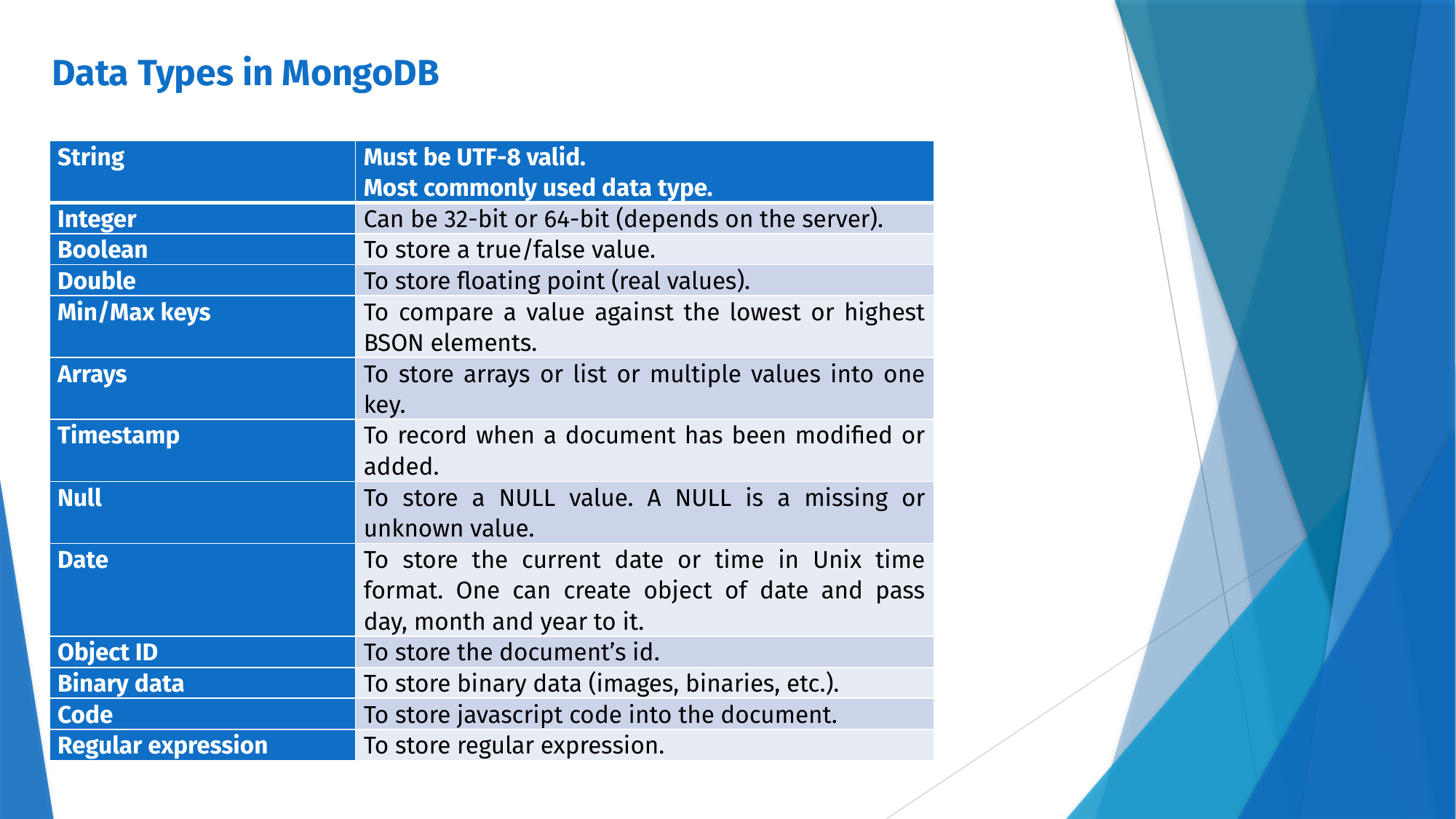

# Data Types in MongoDB
| String | Must be UTF-8 valid. Most commonly used data type. |
| --- | --- |
| Integer | Can be 32-bit or 64-bit (depends on the server). |
| Boolean | To store a true/false value. |
| Double | To store floating point (real values). |
| Min/Max keys | To compare a value against the lowest or highest BSON elements. |
| Arrays | To store arrays or list or multiple values into one key. |
| Timestamp | To record when a document has been modified or added. |
| Null | To store a NULL value. A NULL is a missing or unknown value. |
| Date | To store the current date or time in Unix time format. One can create object of date and pass day, month and year to it. |
| Object ID | To store the document’s id. |
| Binary data | To store binary data (images, binaries, etc.). |
| Code | To store javascript code into the document. |
| Regular expression | To store regular expression. |